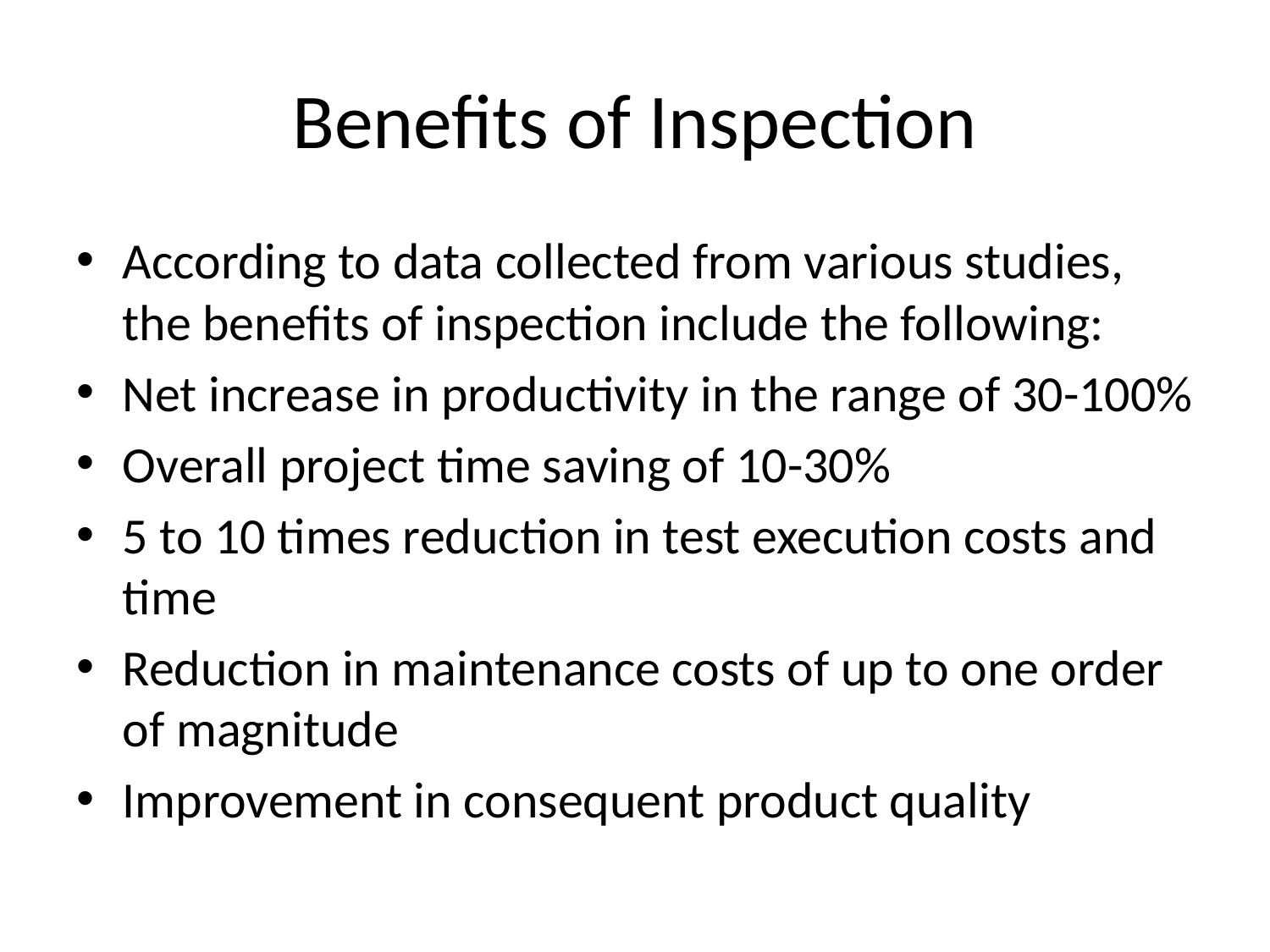

# Benefits of Inspection
According to data collected from various studies, the benefits of inspection include the following:
Net increase in productivity in the range of 30-100%
Overall project time saving of 10-30%
5 to 10 times reduction in test execution costs and time
Reduction in maintenance costs of up to one order of magnitude
Improvement in consequent product quality